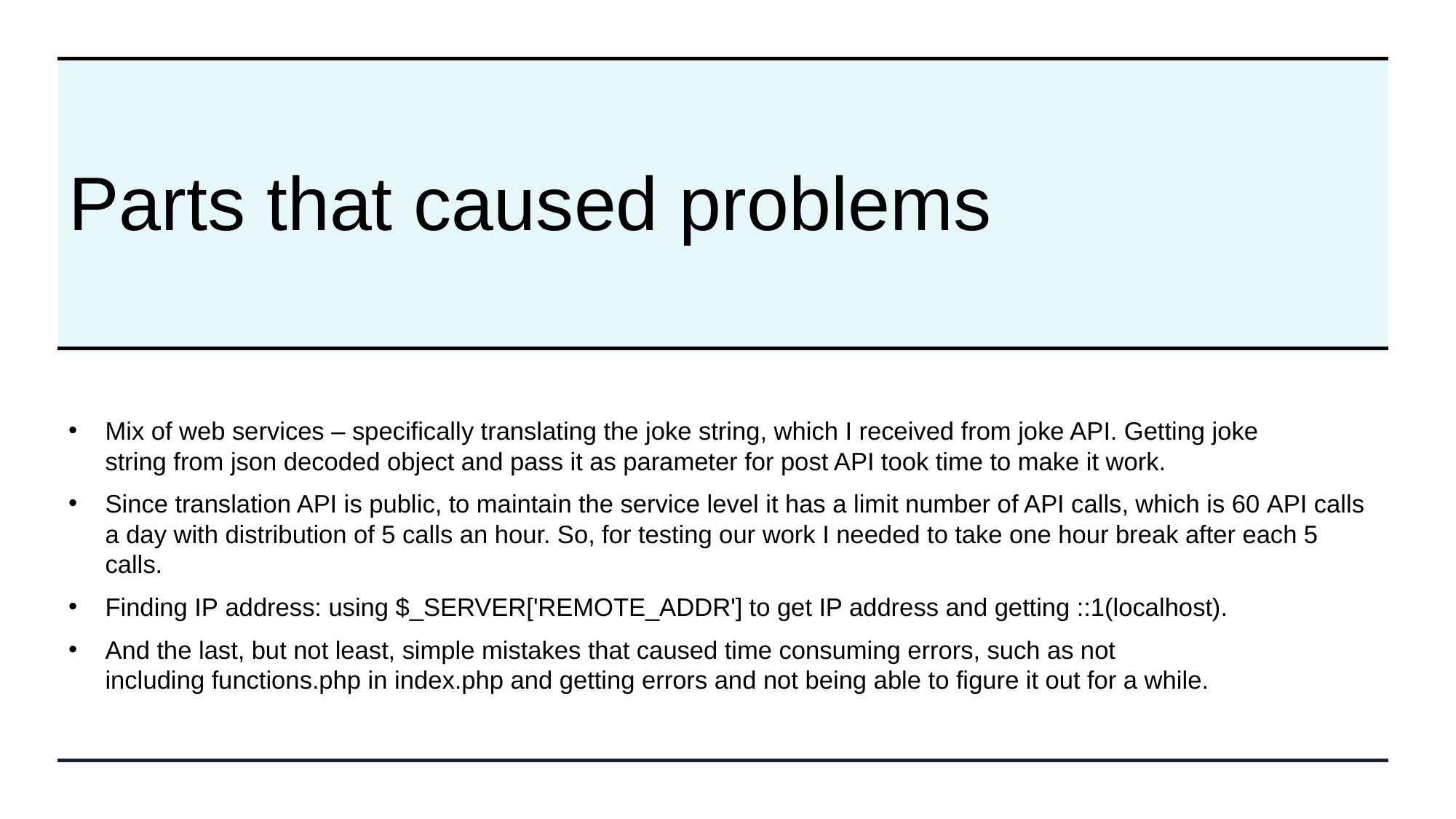

# Parts that caused problems
Mix of web services – specifically translating the joke string, which I received from joke API. Getting joke string from json decoded object and pass it as parameter for post API took time to make it work.
Since translation API is public, to maintain the service level it has a limit number of API calls, which is 60 API calls a day with distribution of 5 calls an hour. So, for testing our work I needed to take one hour break after each 5 calls.
Finding IP address: using $_SERVER['REMOTE_ADDR'] to get IP address and getting ::1(localhost).
And the last, but not least, simple mistakes that caused time consuming errors, such as not including functions.php in index.php and getting errors and not being able to figure it out for a while.